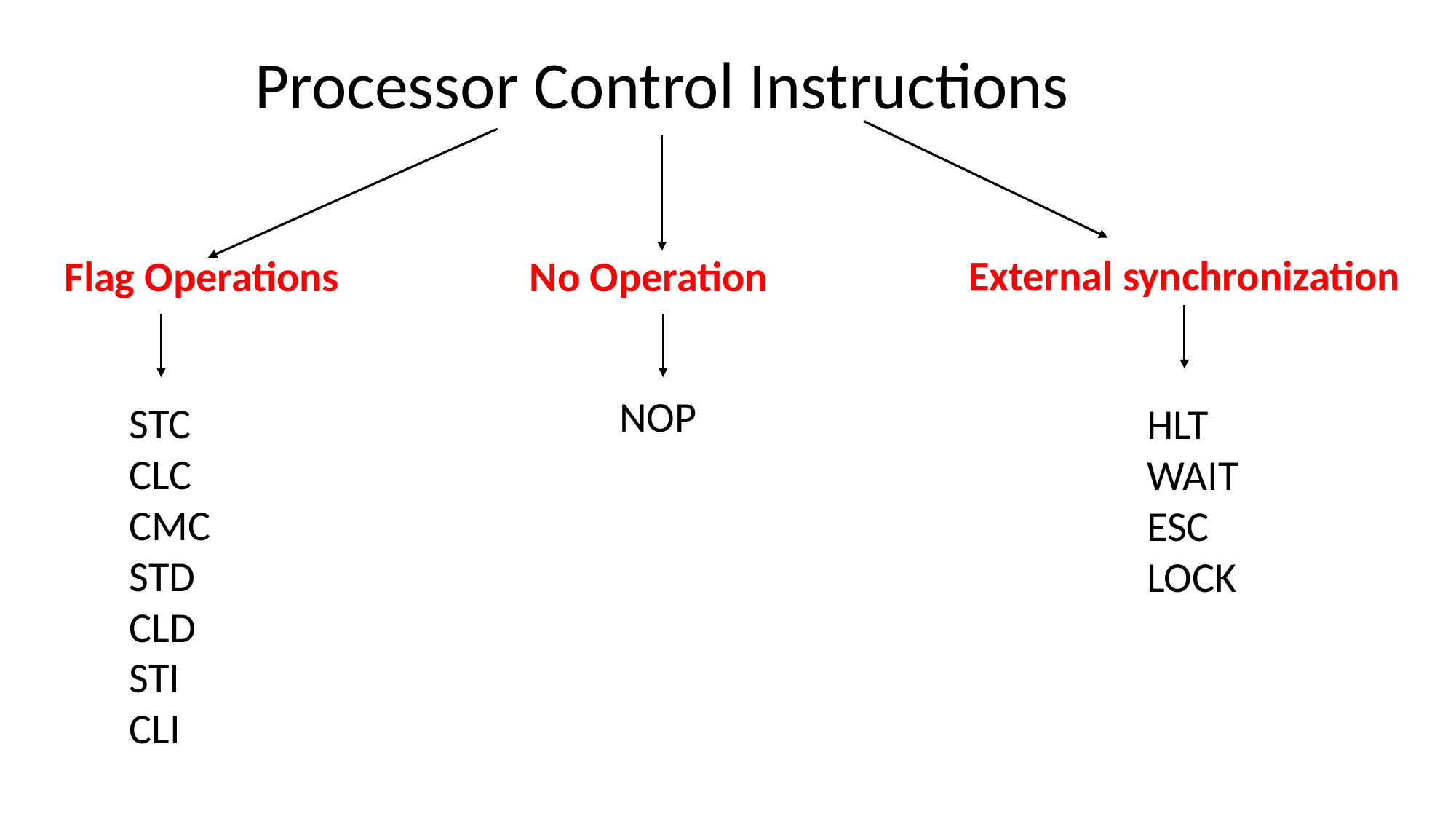

Processor Control Instructions
External synchronization
Flag Operations
No Operation
NOP
STC
CLC
CMC
STD
CLD
STI
CLI
HLT
WAIT
ESC
LOCK